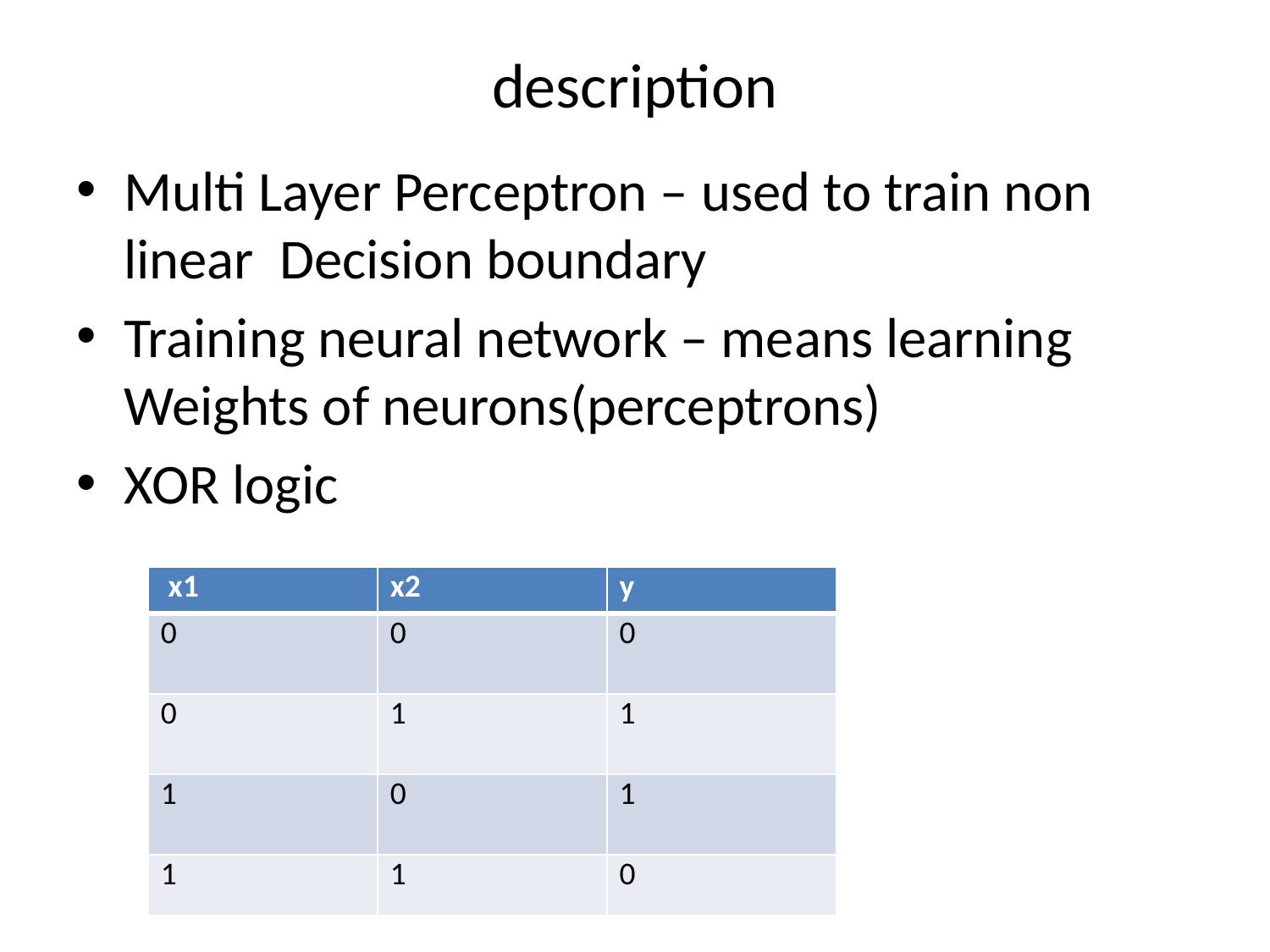

# description
Multi Layer Perceptron – used to train non linear  Decision boundary
Training neural network – means learning Weights of neurons(perceptrons)
XOR logic
| x1 | x2 | y |
| --- | --- | --- |
| 0 | 0 | 0 |
| 0 | 1 | 1 |
| 1 | 0 | 1 |
| 1 | 1 | 0 |